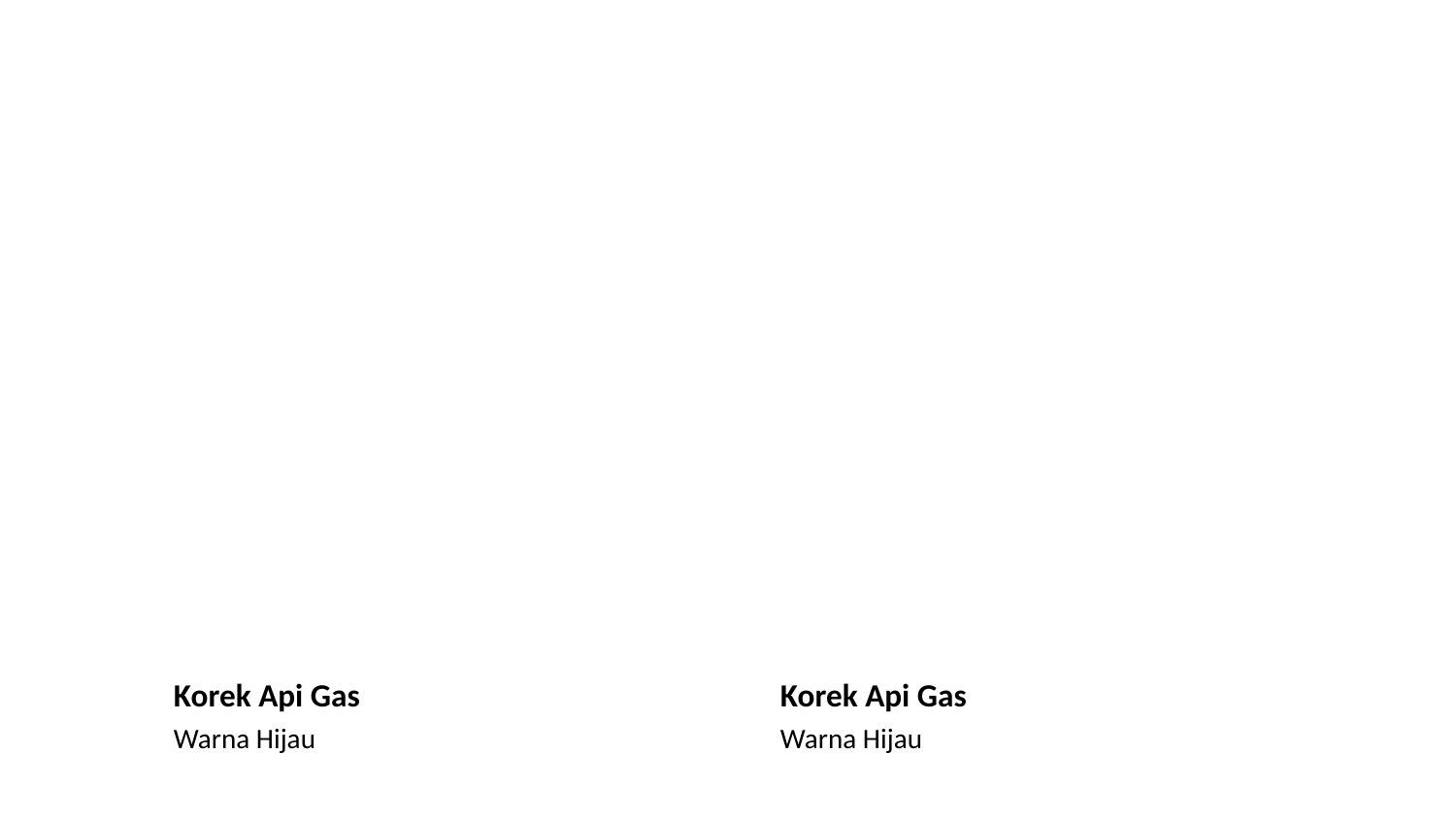

Korek Api Gas
Korek Api Gas
Warna Hijau
Warna Hijau